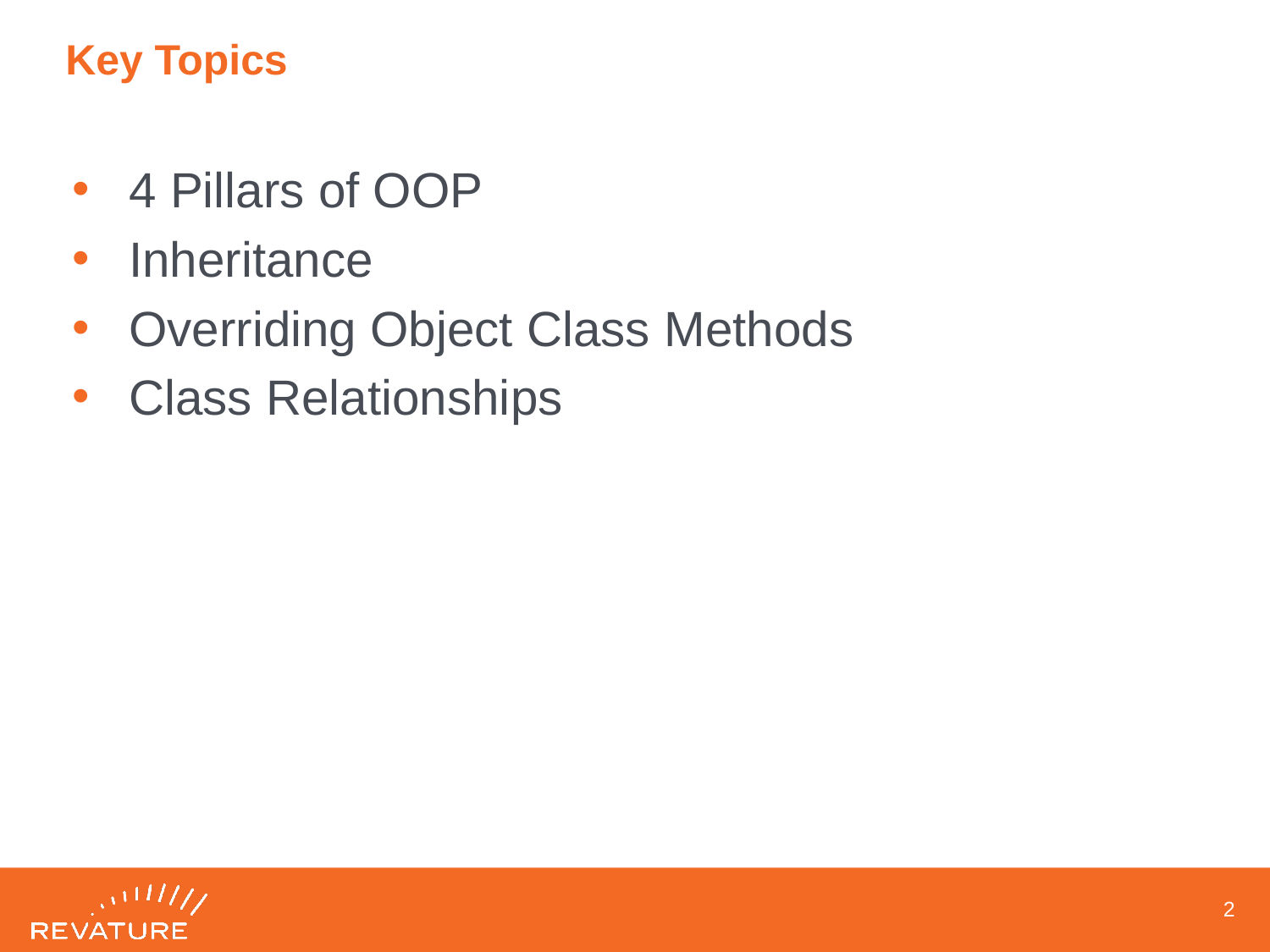

# Key Topics
4 Pillars of OOP
Inheritance
Overriding Object Class Methods
Class Relationships
2